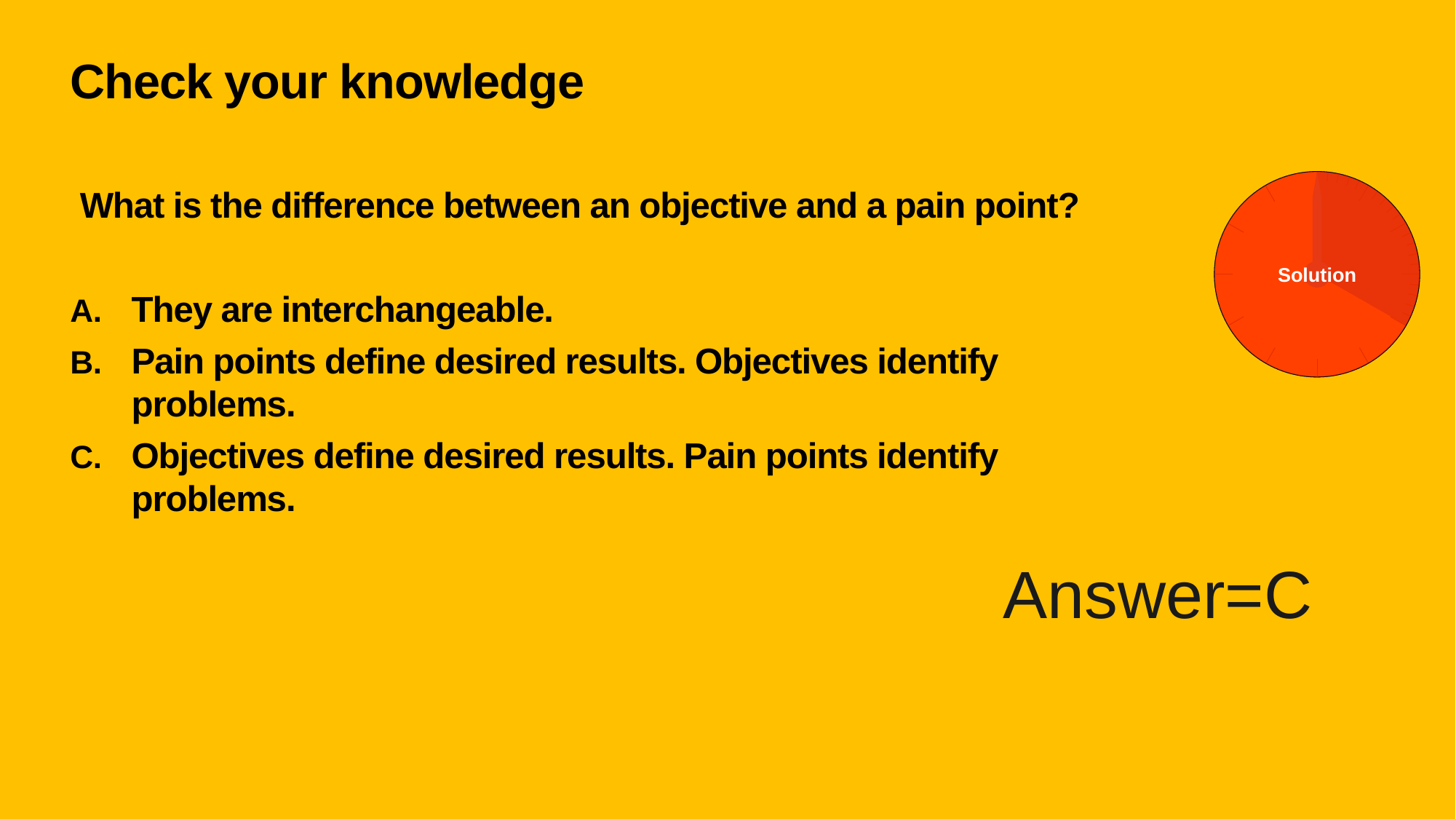

# Check your knowledge
 What is the difference between an objective and a pain point?

They are interchangeable.
Pain points define desired results. Objectives identify problems.
Objectives define desired results. Pain points identify problems.

Solution
Answer=C